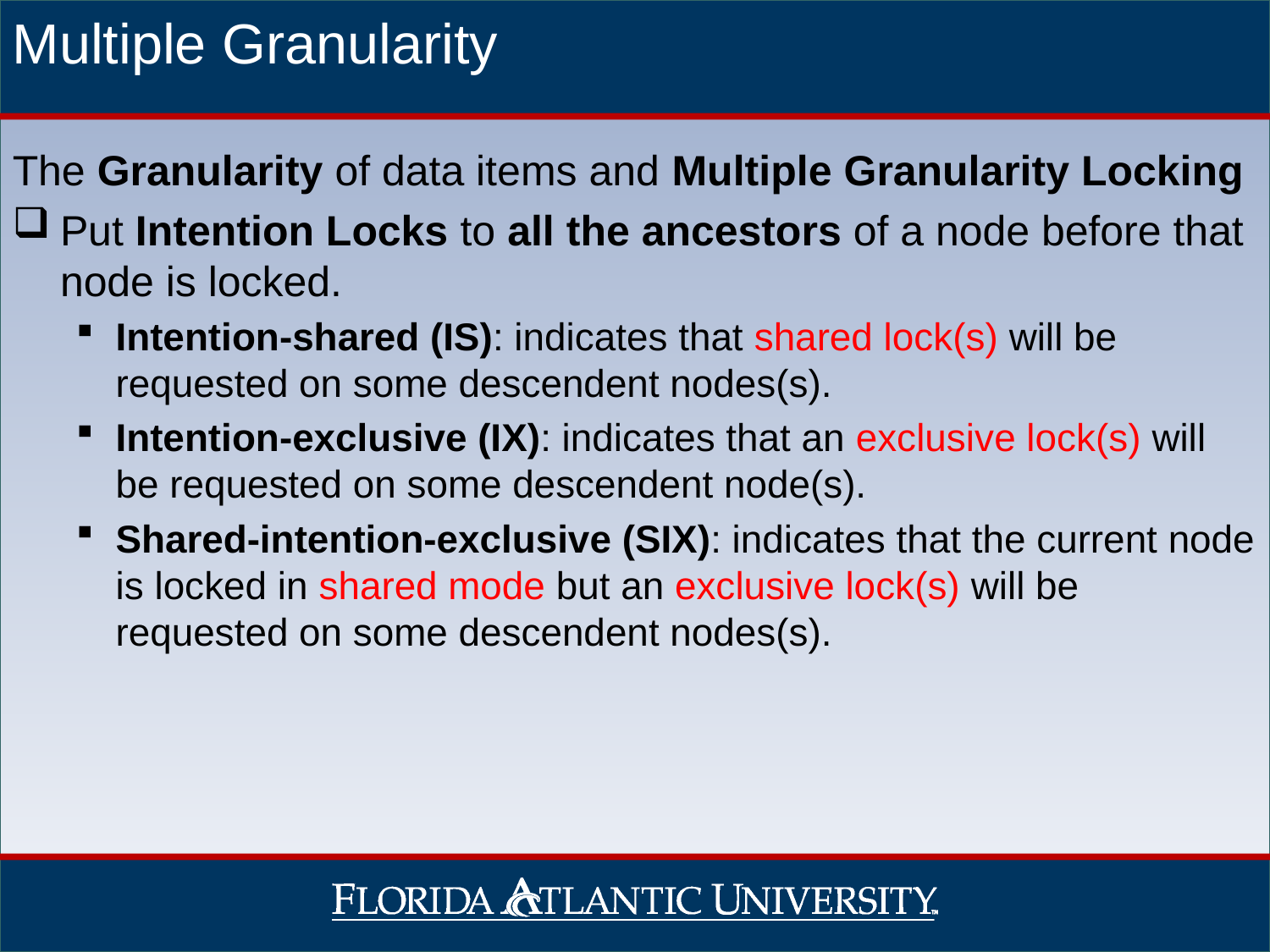

# Multiple Granularity
The Granularity of data items and Multiple Granularity Locking
Put Intention Locks to all the ancestors of a node before that node is locked.
Intention-shared (IS): indicates that shared lock(s) will be requested on some descendent nodes(s).
Intention-exclusive (IX): indicates that an exclusive lock(s) will be requested on some descendent node(s).
Shared-intention-exclusive (SIX): indicates that the current node is locked in shared mode but an exclusive lock(s) will be requested on some descendent nodes(s).